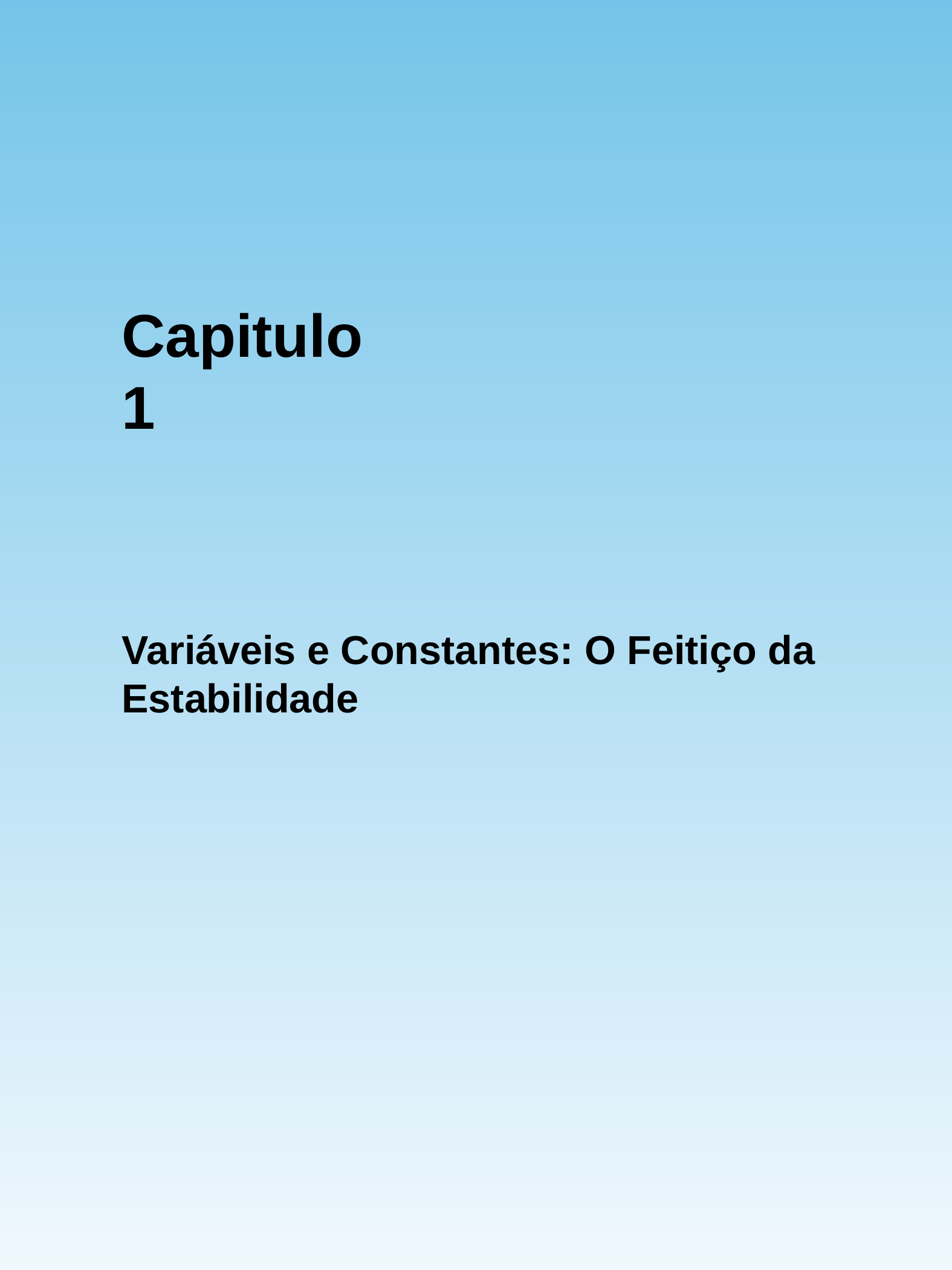

Capitulo 1

Variáveis e Constantes: O Feitiço da Estabilidade